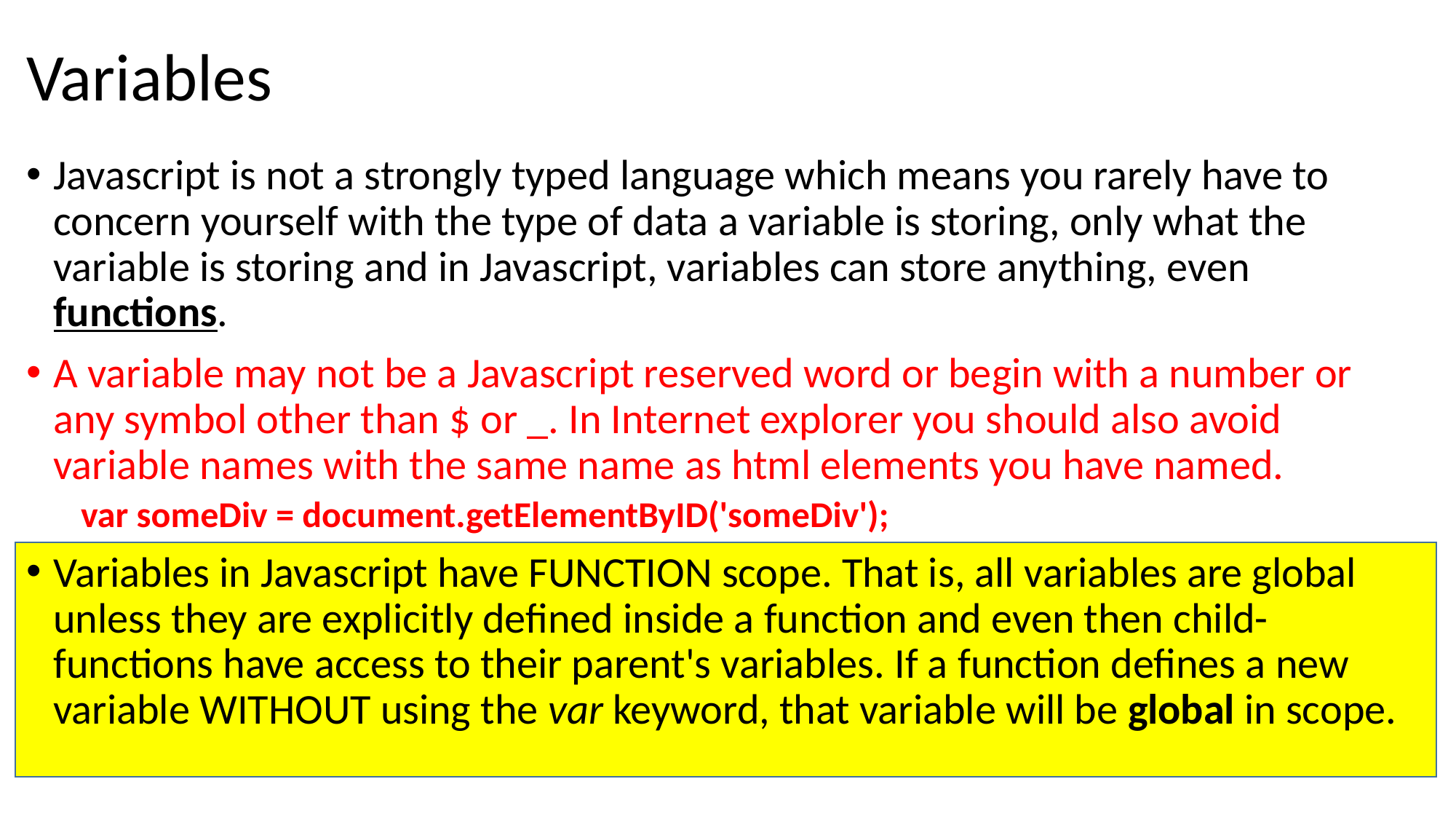

# Variables
Javascript is not a strongly typed language which means you rarely have to concern yourself with the type of data a variable is storing, only what the variable is storing and in Javascript, variables can store anything, even functions.
A variable may not be a Javascript reserved word or begin with a number or any symbol other than $ or _. In Internet explorer you should also avoid variable names with the same name as html elements you have named.
var someDiv = document.getElementByID('someDiv');
Variables in Javascript have FUNCTION scope. That is, all variables are global unless they are explicitly defined inside a function and even then child-functions have access to their parent's variables. If a function defines a new variable WITHOUT using the var keyword, that variable will be global in scope.